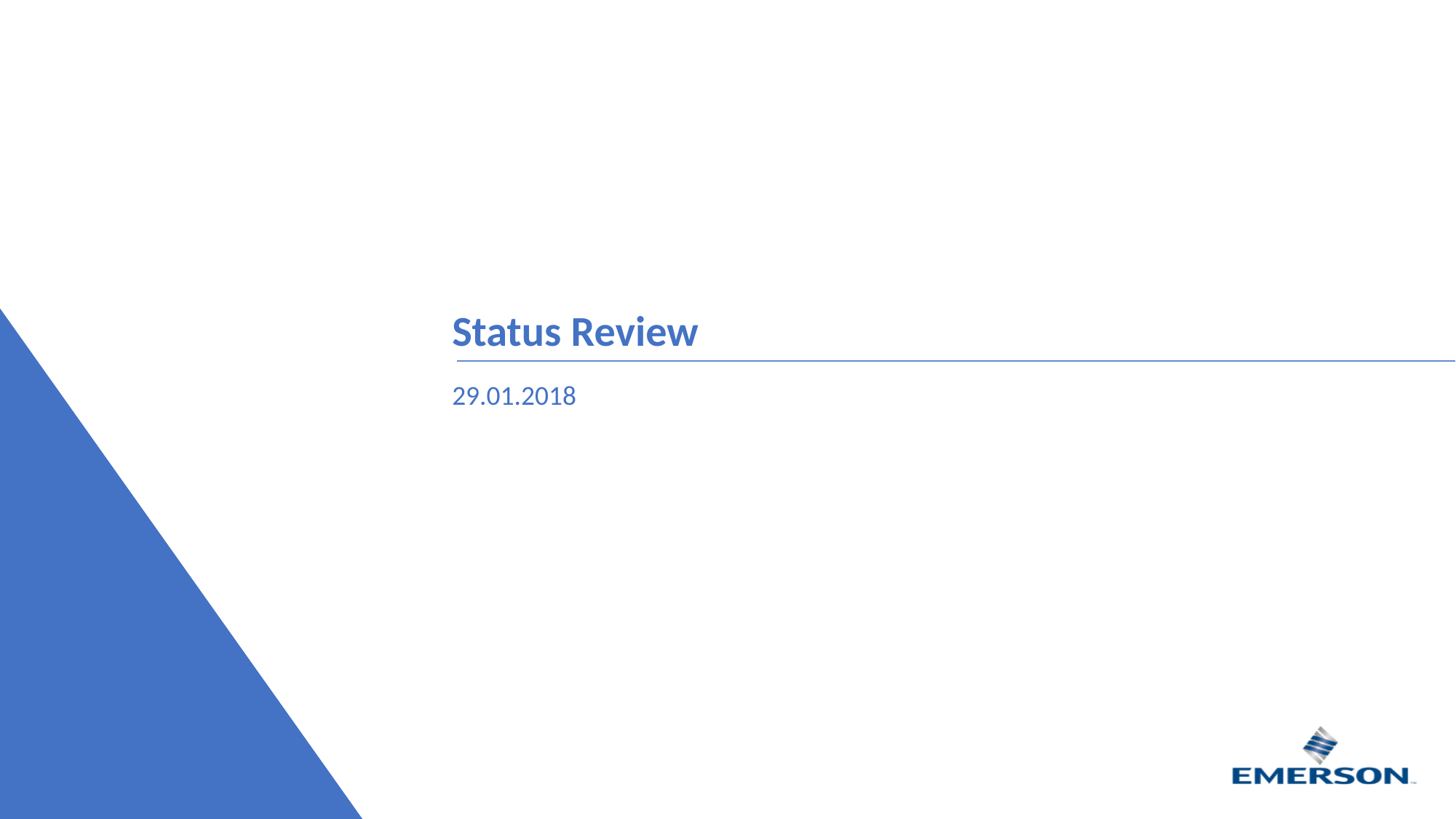

Status Review
29.01.2018
Emerson Confidential and Proprietary/For internal use only